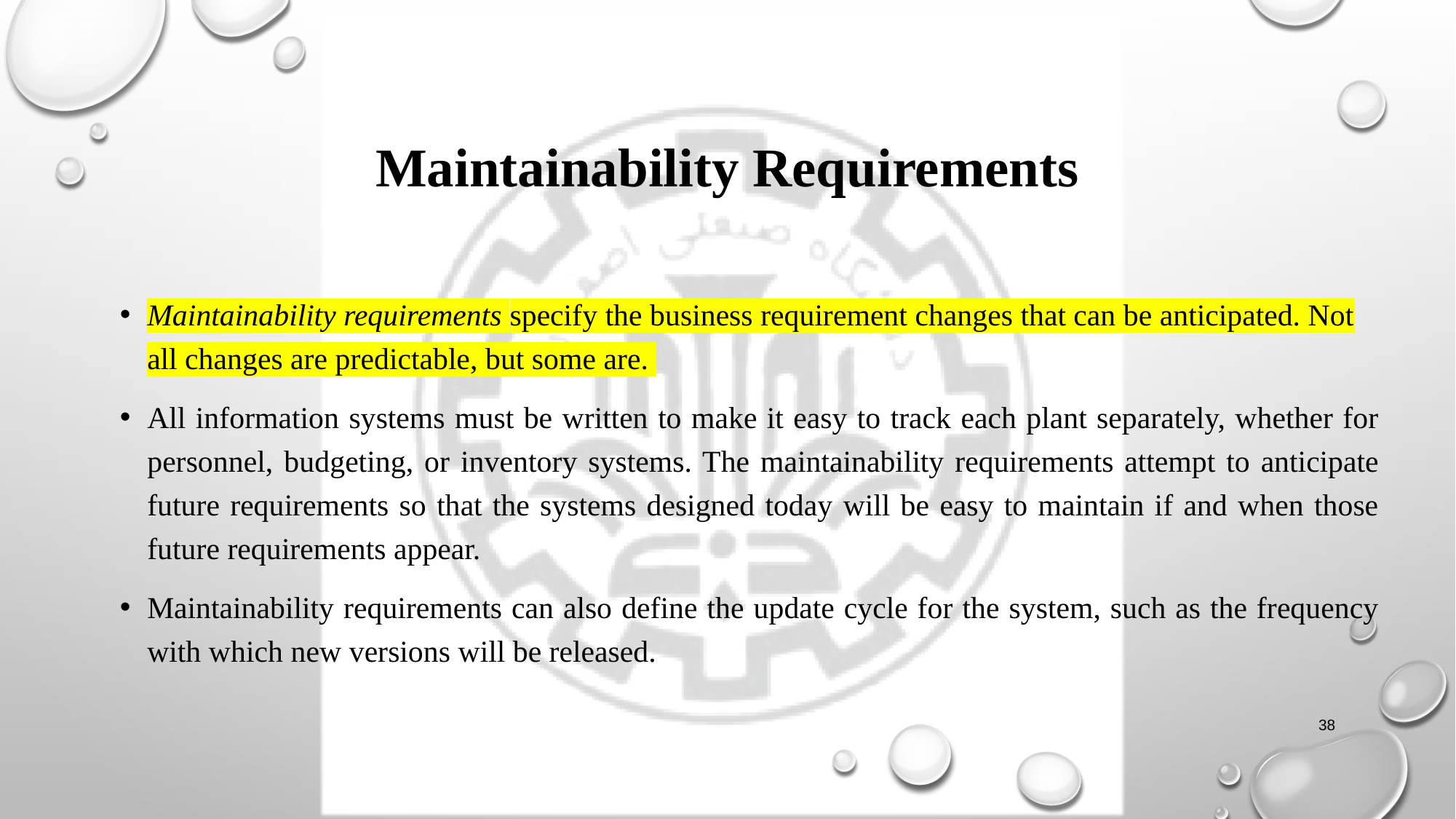

# Maintainability Requirements
Maintainability requirements specify the business requirement changes that can be anticipated. Not all changes are predictable, but some are.
All information systems must be written to make it easy to track each plant separately, whether for personnel, budgeting, or inventory systems. The maintainability requirements attempt to anticipate future requirements so that the systems designed today will be easy to maintain if and when those future requirements appear.
Maintainability requirements can also define the update cycle for the system, such as the frequency with which new versions will be released.
38